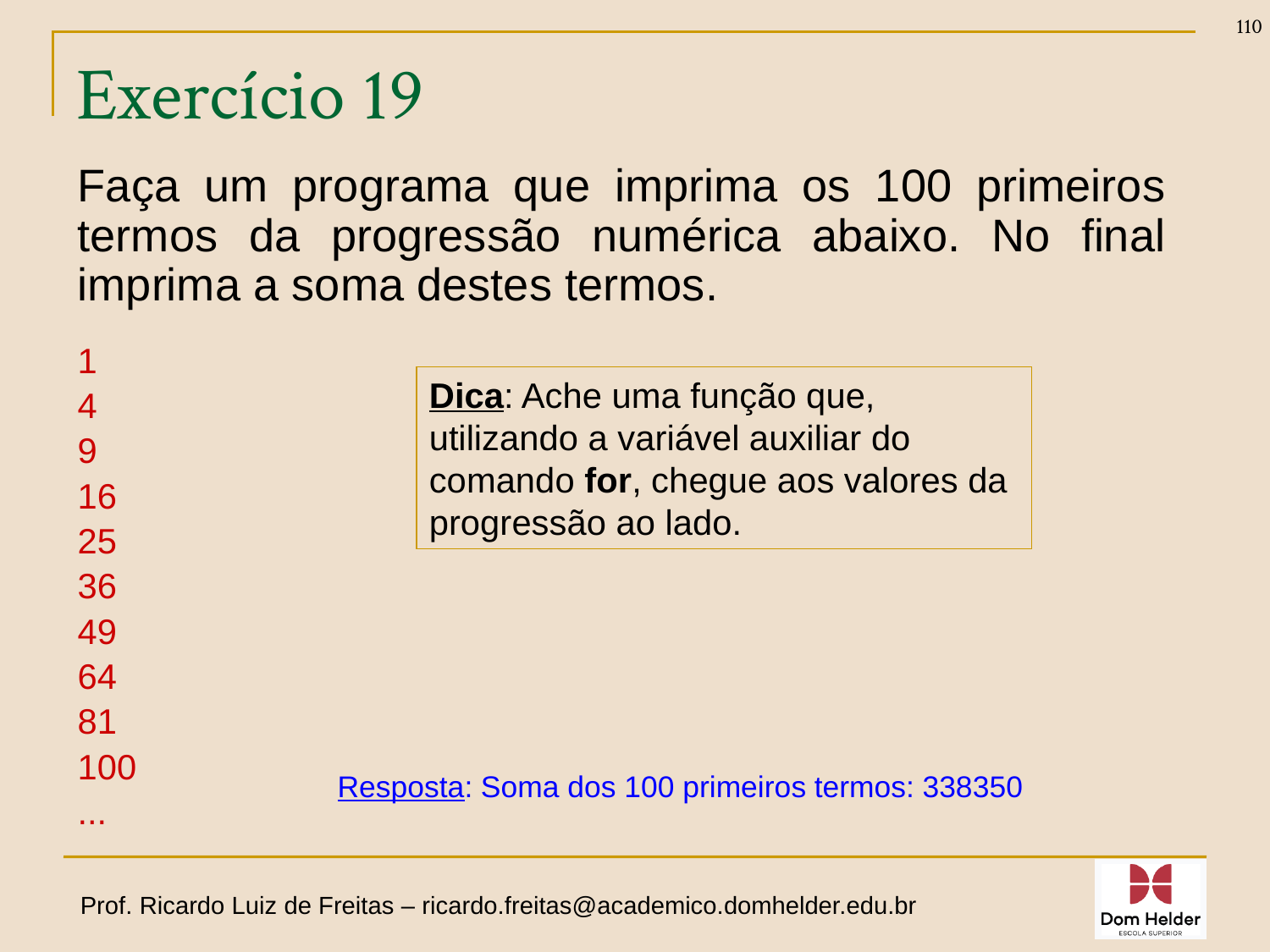

110
# Exercício 19
Faça um programa que imprima os 100 primeiros termos da progressão numérica abaixo. No final imprima a soma destes termos.

1
4
9
16
25
36
49
64
81
100
...

Dica: Ache uma função que, utilizando a variável auxiliar do comando for, chegue aos valores da progressão ao lado.
Resposta: Soma dos 100 primeiros termos: 338350